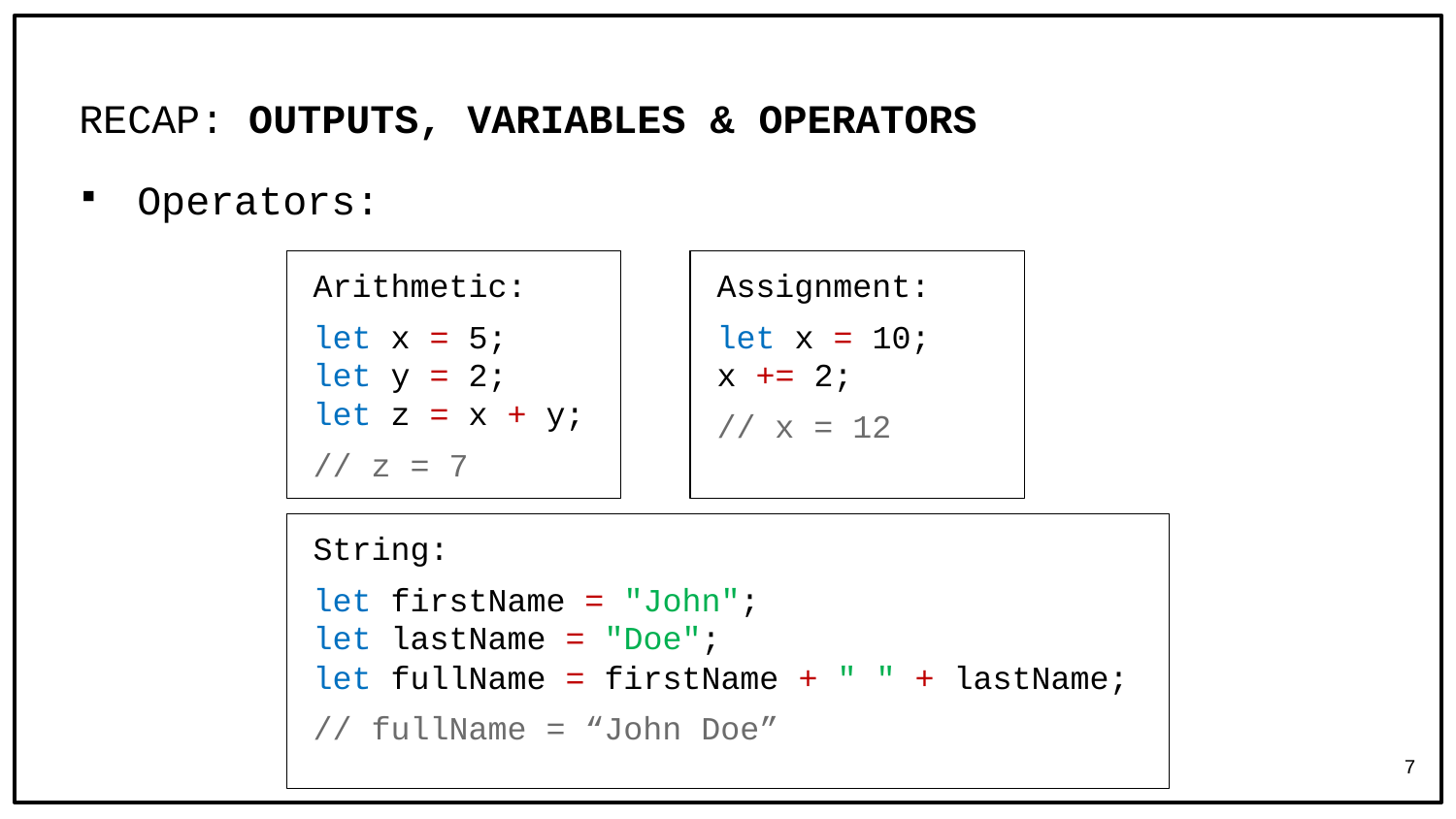

# RECAP: OUTPUTS, VARIABLES & OPERATORS
Operators:

Arithmetic:
let x = 5;
let y = 2;
let z = x + y;
// z = 7
Assignment:
let x = 10;
x += 2;
// x = 12
String:
let firstName = "John";
let lastName = "Doe";
let fullName = firstName + " " + lastName;
// fullName = “John Doe”
7